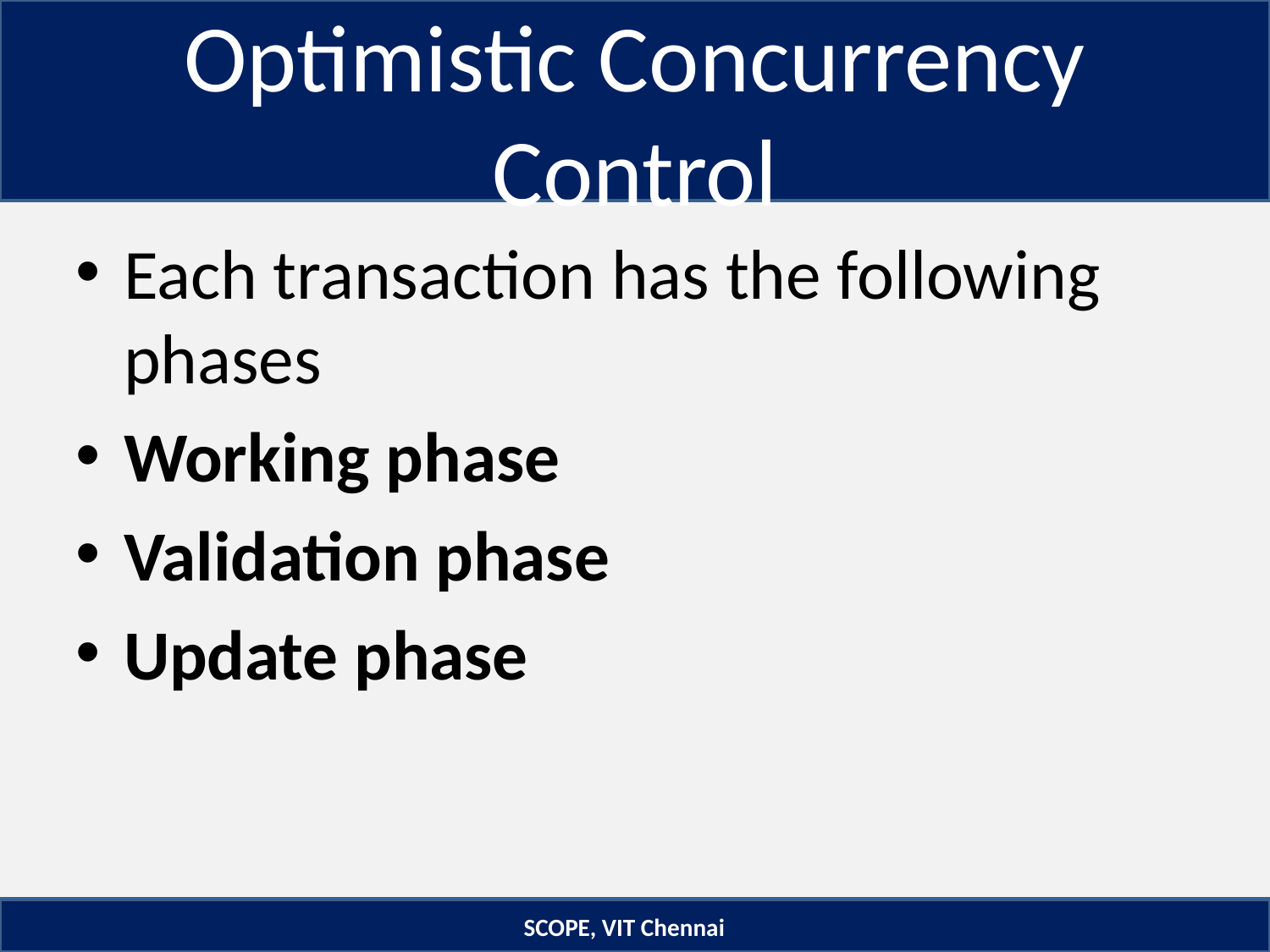

# Optimistic Concurrency Control
Each transaction has the following phases
Working phase
Validation phase
Update phase
SCOPE, VIT Chennai